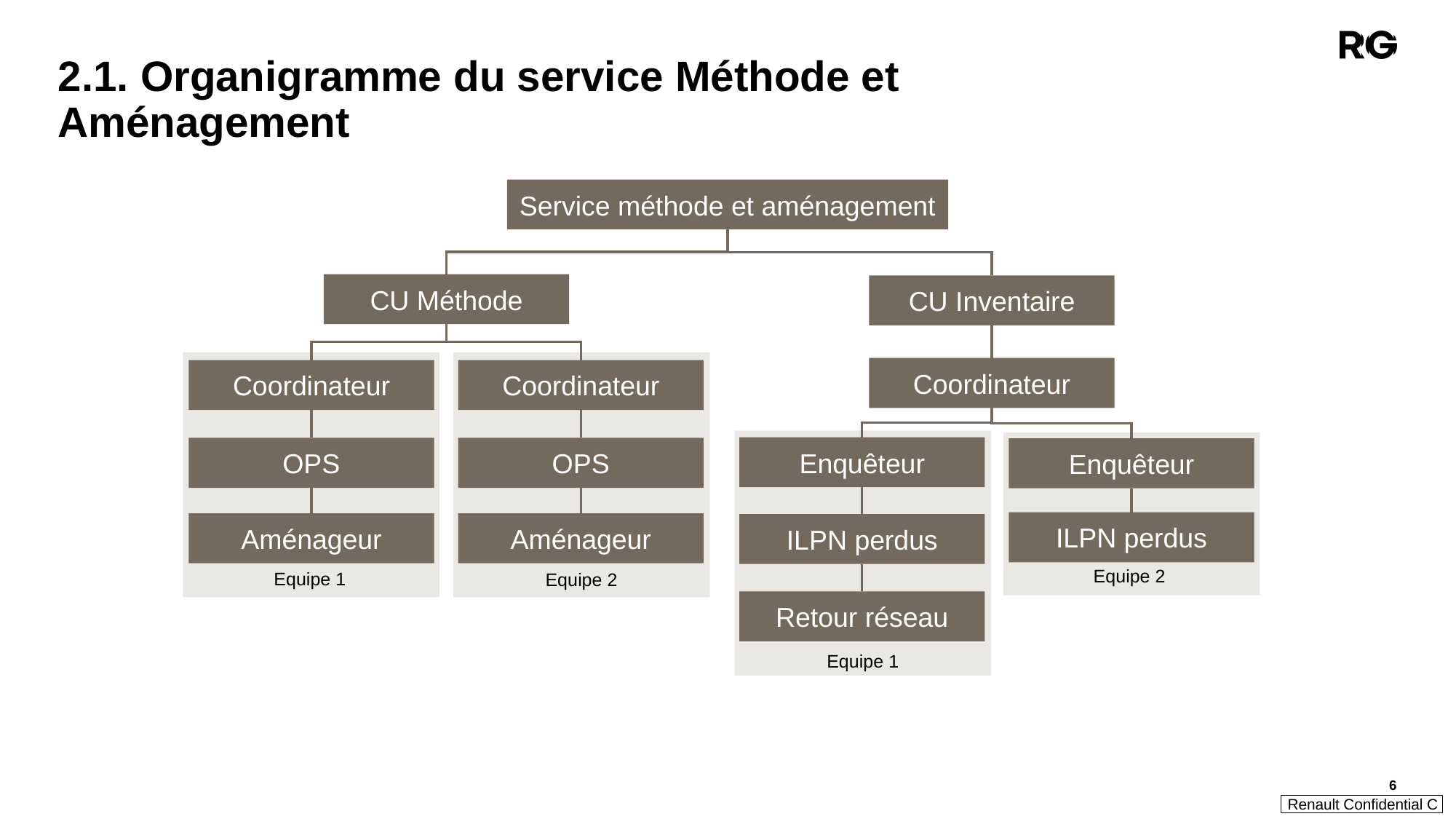

2.1. Organigramme du service Méthode et Aménagement
Service méthode et aménagement
CU Méthode
CU Inventaire

Coordinateur
Coordinateur
Coordinateur

Enquêteur
OPS
OPS
Enquêteur
ILPN perdus
Aménageur
Aménageur
ILPN perdus
Equipe 2
Equipe 1
Equipe 2
Retour réseau
Equipe 1